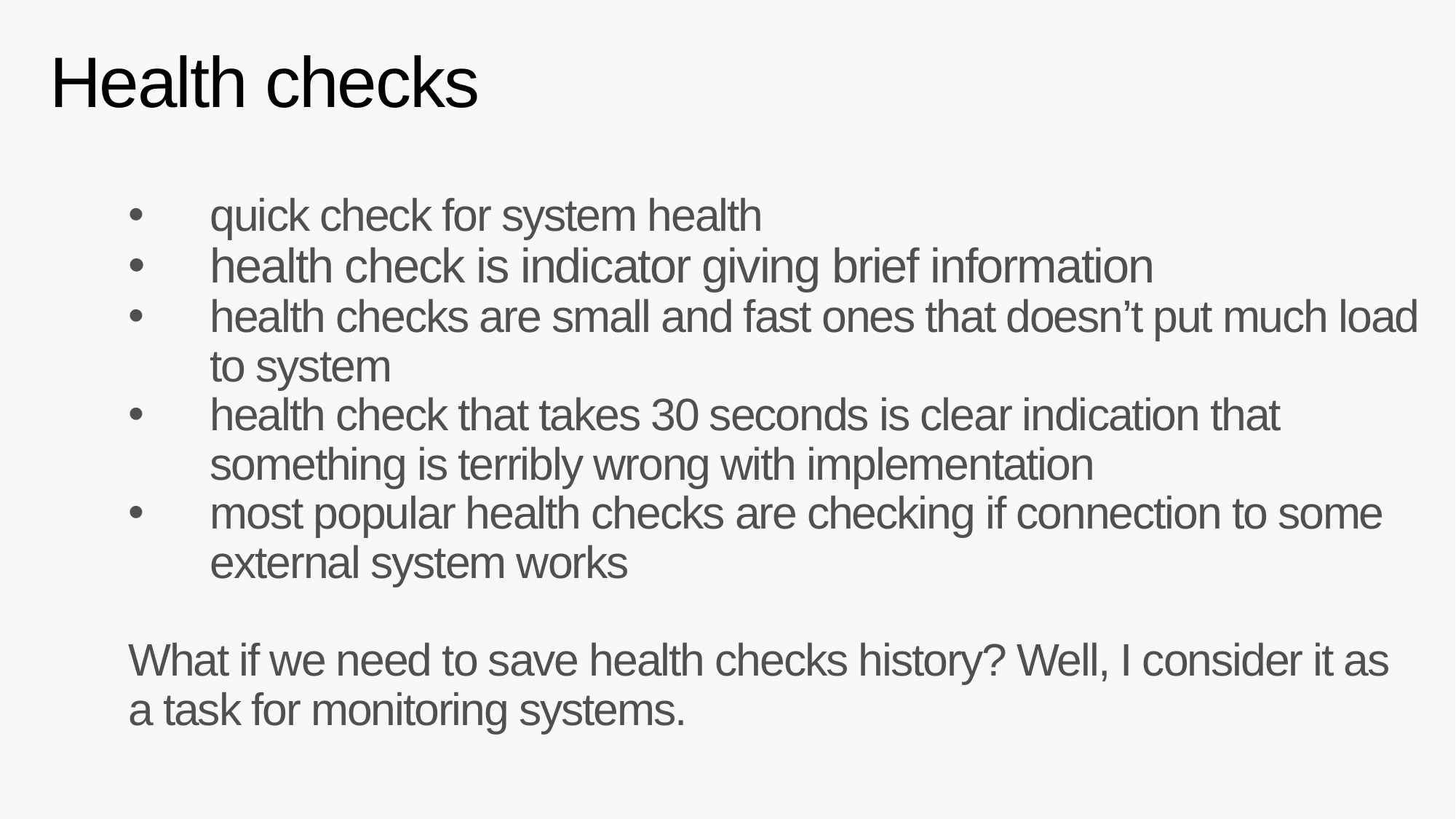

# Health checks
quick check for system health
health check is indicator giving brief information
health checks are small and fast ones that doesn’t put much load to system
health check that takes 30 seconds is clear indication that something is terribly wrong with implementation
most popular health checks are checking if connection to some external system works

What if we need to save health checks history? Well, I consider it as a task for monitoring systems.